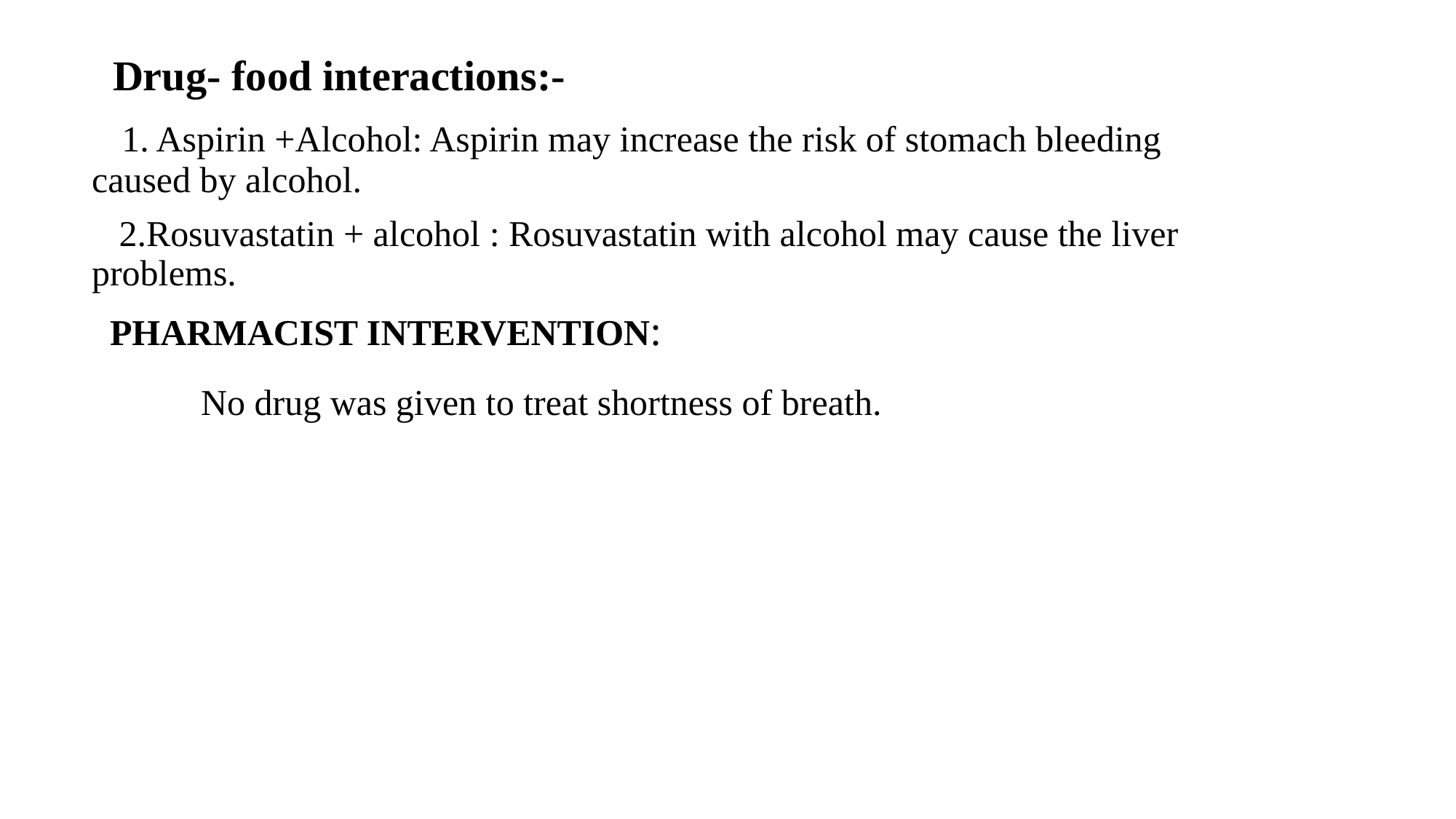

Drug- food interactions:-
   1. Aspirin +Alcohol: Aspirin may increase the risk of stomach bleeding caused by alcohol.
   2.Rosuvastatin + alcohol : Rosuvastatin with alcohol may cause the liver problems.
  PHARMACIST INTERVENTION:
            No drug was given to treat shortness of breath.